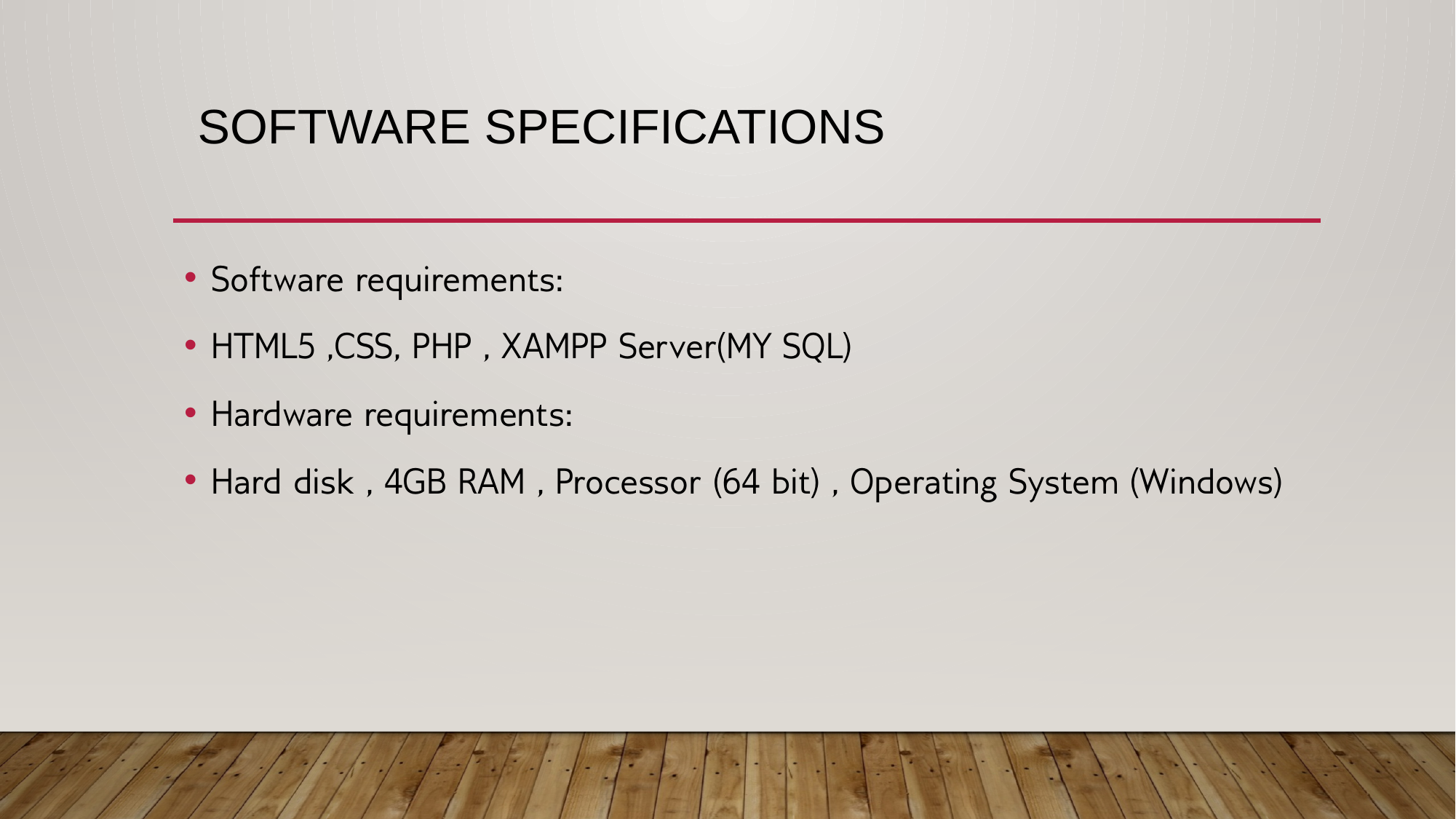

# Software specifications
Software requirements:
HTML5 ,CSS, PHP , XAMPP Server(MY SQL)
Hardware requirements:
Hard disk , 4GB RAM , Processor (64 bit) , Operating System (Windows)